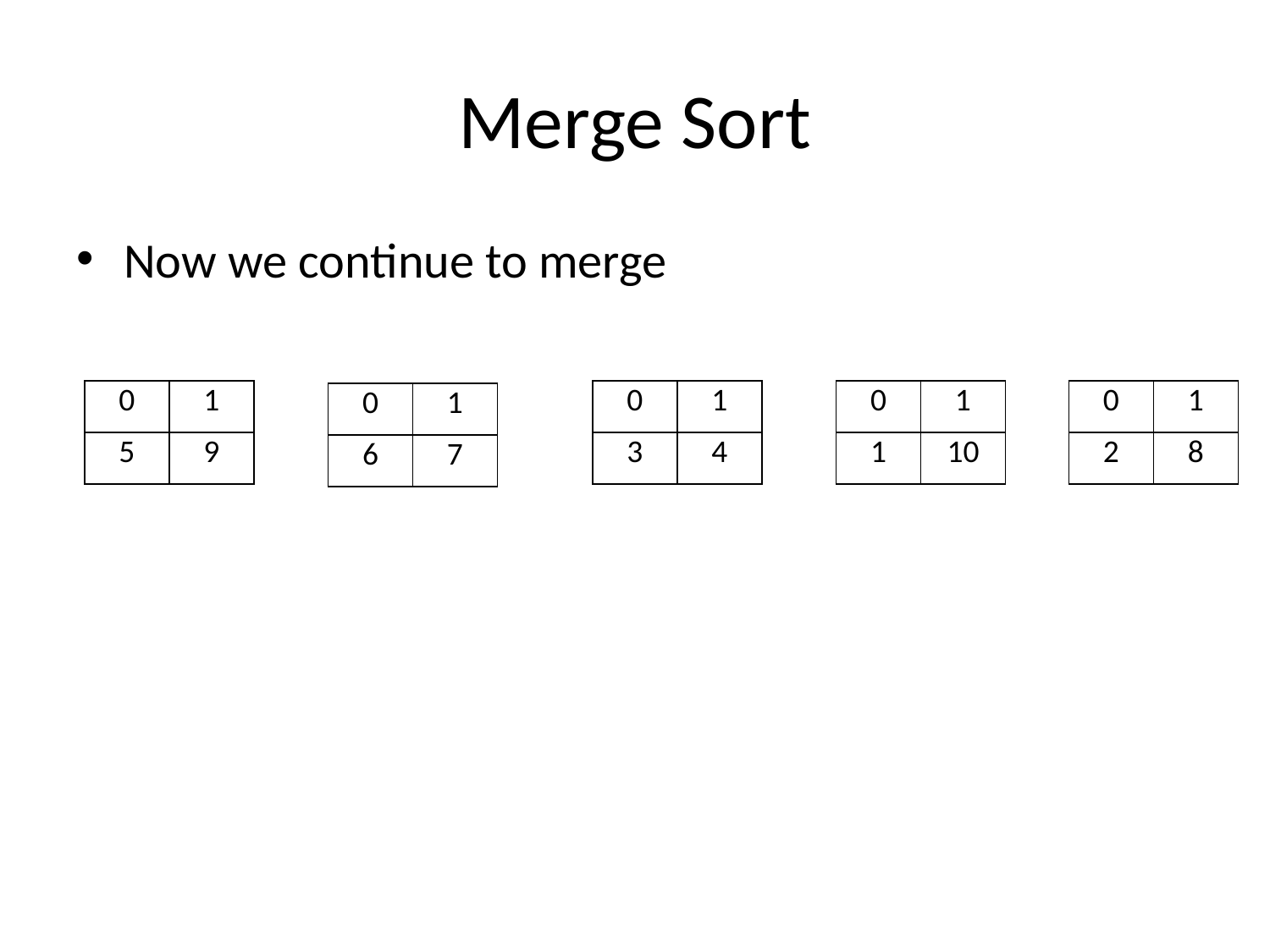

# Merge Sort
Now we continue to merge
| 0 | 1 |
| --- | --- |
| 5 | 9 |
| 0 | 1 |
| --- | --- |
| 3 | 4 |
| 0 | 1 |
| --- | --- |
| 1 | 10 |
| 0 | 1 |
| --- | --- |
| 2 | 8 |
| 0 | 1 |
| --- | --- |
| 6 | 7 |